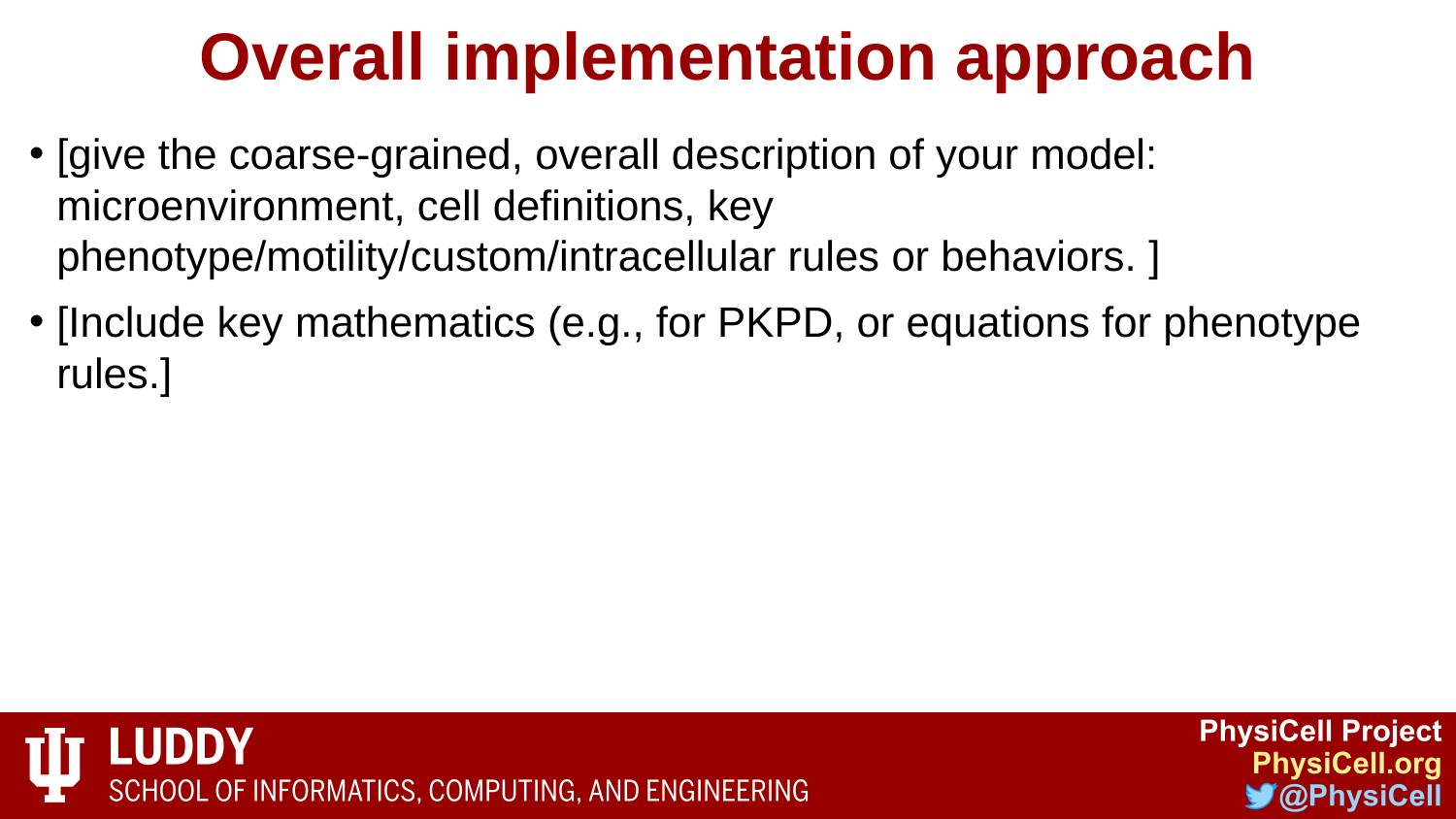

# Overall implementation approach
[give the coarse-grained, overall description of your model: microenvironment, cell definitions, key phenotype/motility/custom/intracellular rules or behaviors. ]
[Include key mathematics (e.g., for PKPD, or equations for phenotype rules.]